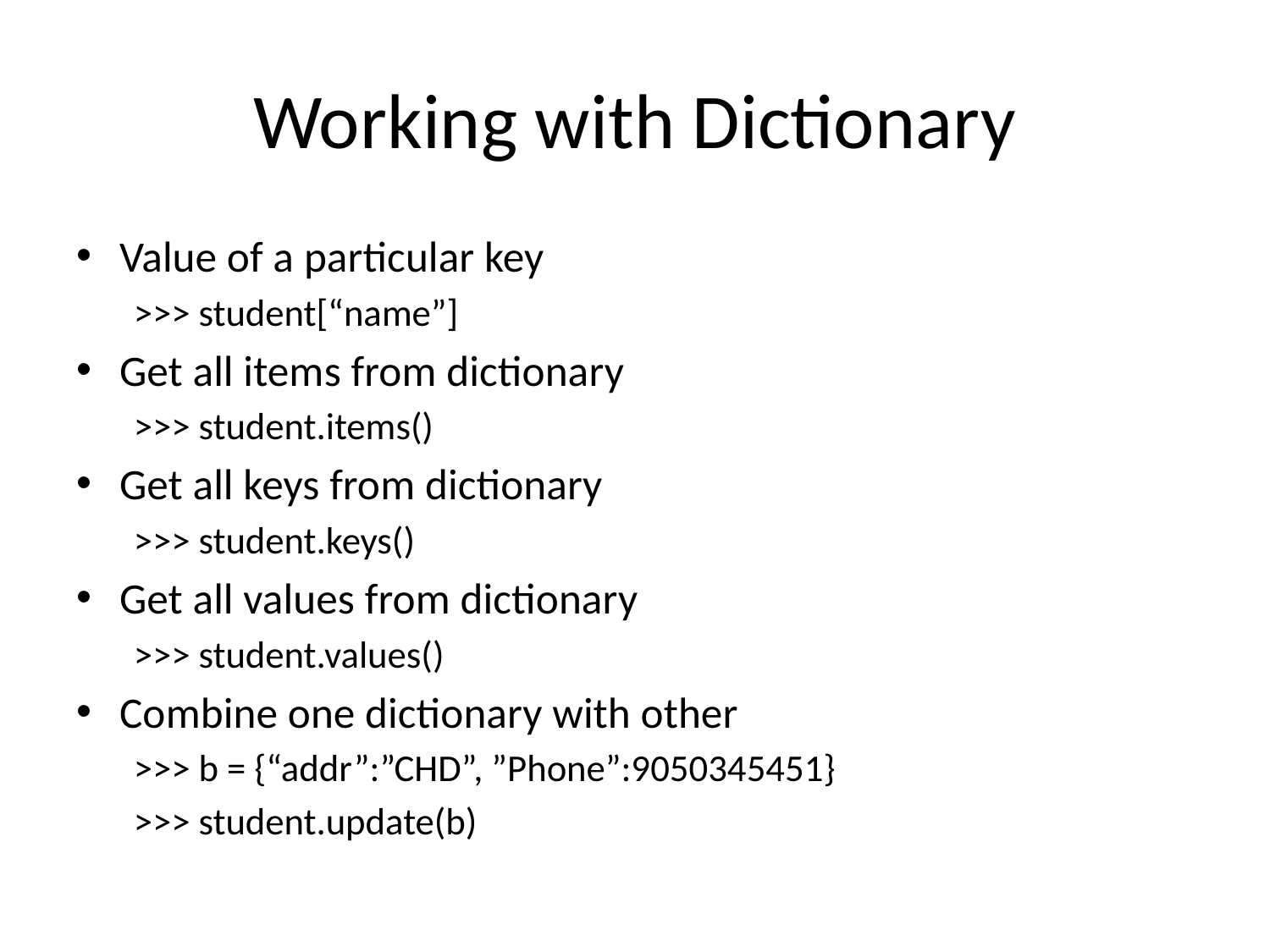

# Working with Dictionary
Value of a particular key
>>> student[“name”]
Get all items from dictionary
>>> student.items()
Get all keys from dictionary
>>> student.keys()
Get all values from dictionary
>>> student.values()
Combine one dictionary with other
>>> b = {“addr”:”CHD”, ”Phone”:9050345451}
>>> student.update(b)